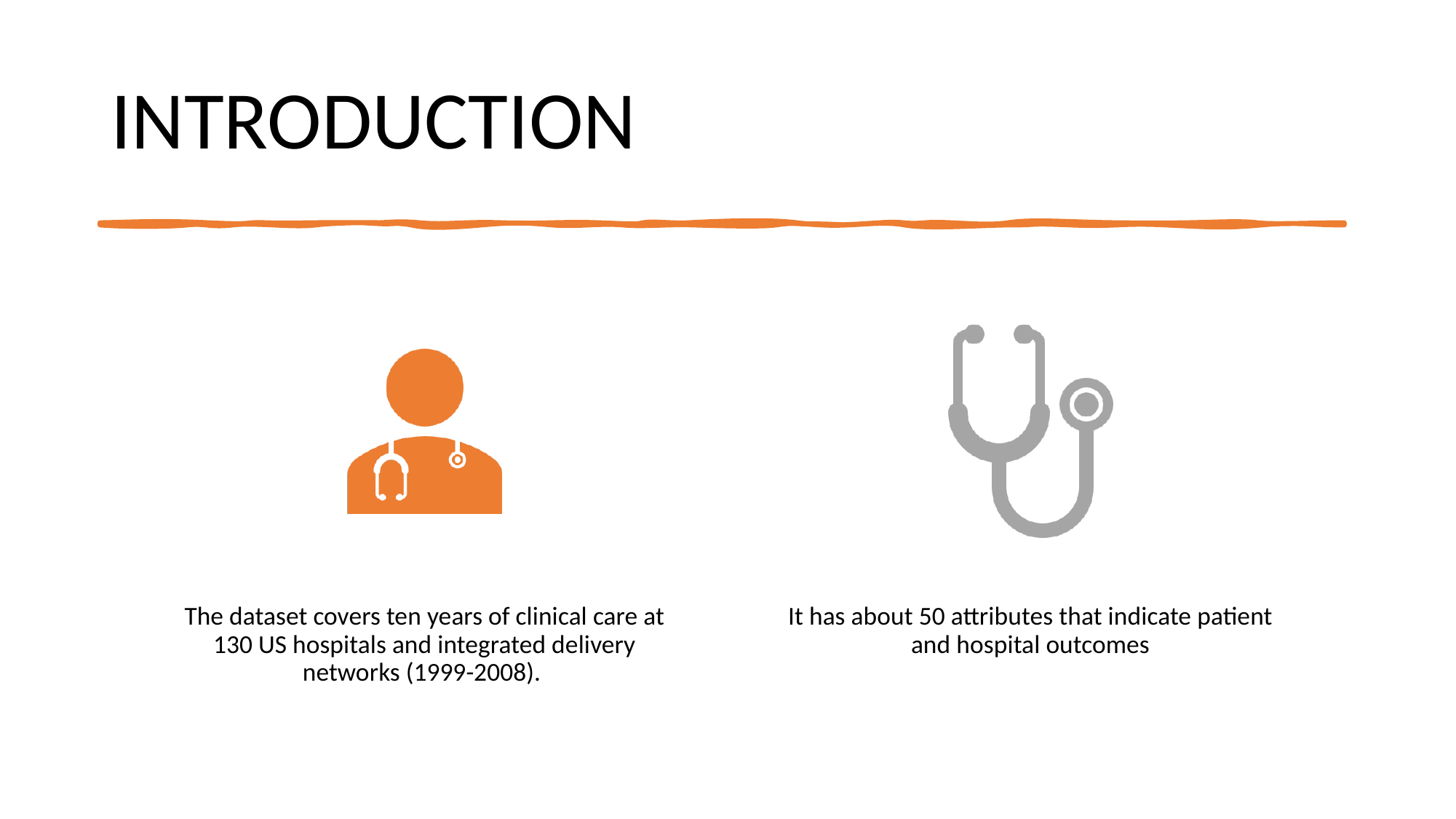

# INTRODUCTION

The dataset covers ten years of clinical care at 130 US hospitals and integrated delivery networks (1999-2008).
It has about 50 attributes that indicate patient and hospital outcomes